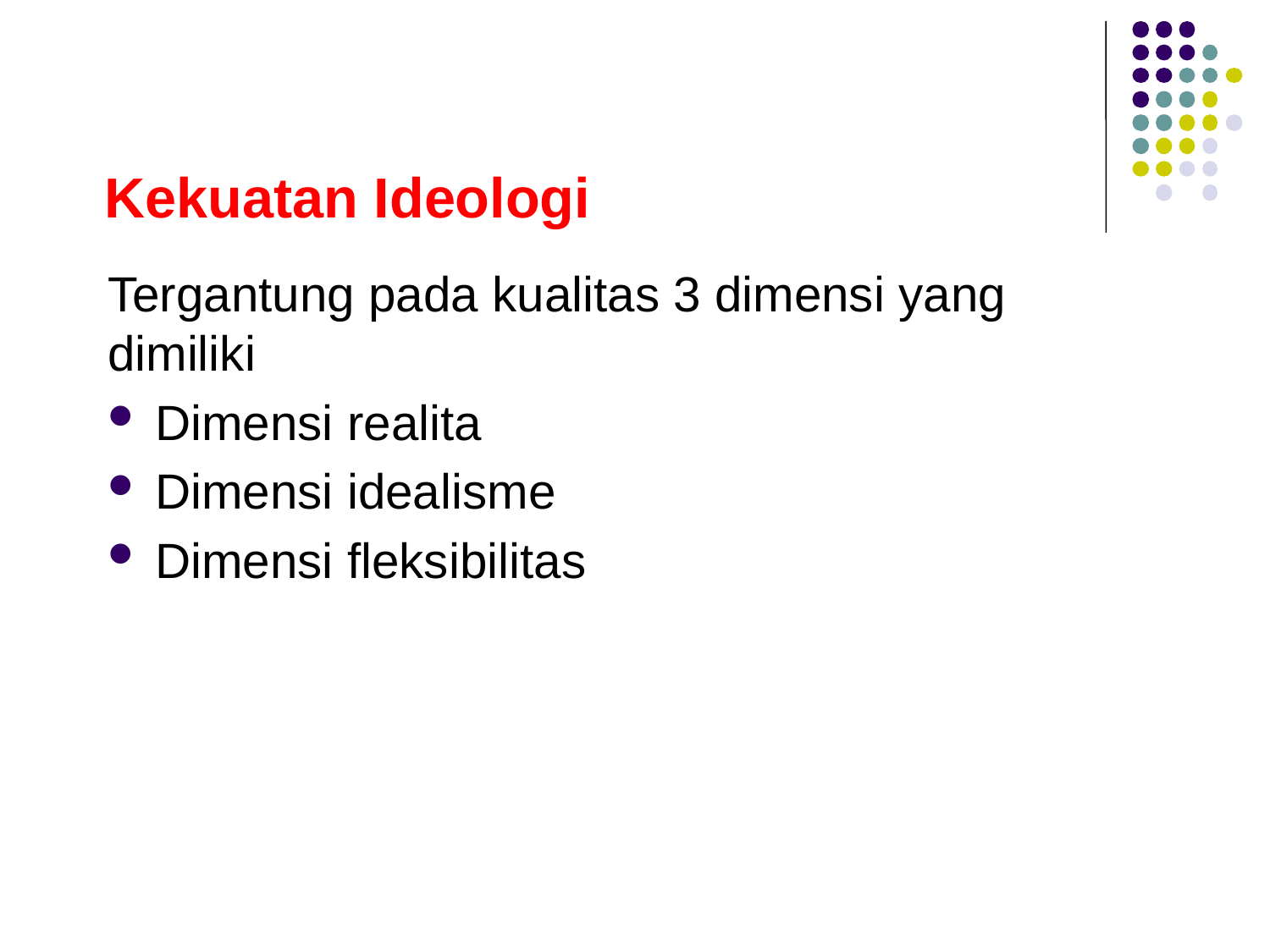

# Kekuatan Ideologi
Tergantung pada kualitas 3 dimensi yang dimiliki
Dimensi realita
Dimensi idealisme
Dimensi fleksibilitas